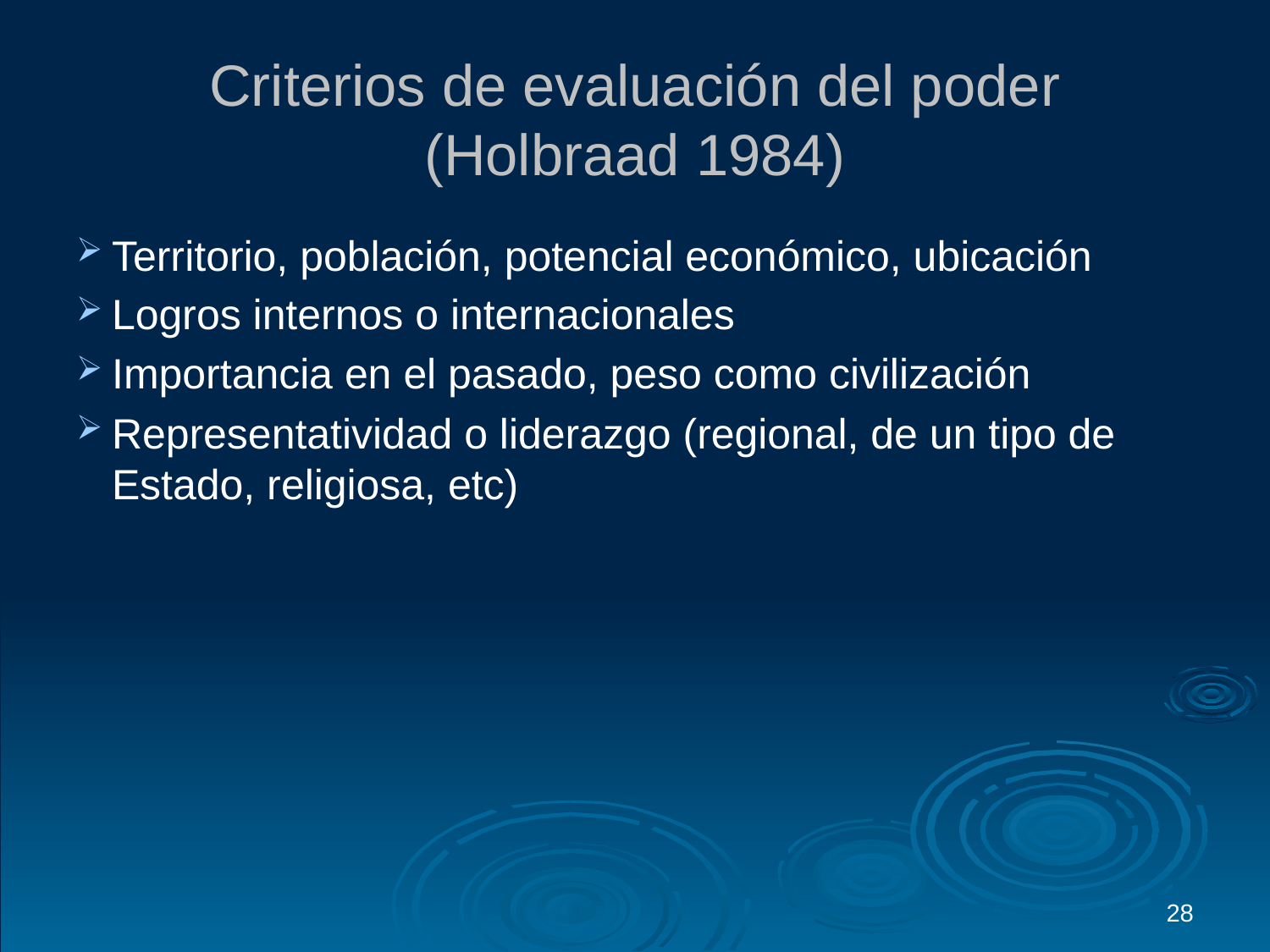

# Criterios de evaluación del poder (Holbraad 1984)
Territorio, población, potencial económico, ubicación
Logros internos o internacionales
Importancia en el pasado, peso como civilización
Representatividad o liderazgo (regional, de un tipo de Estado, religiosa, etc)
28